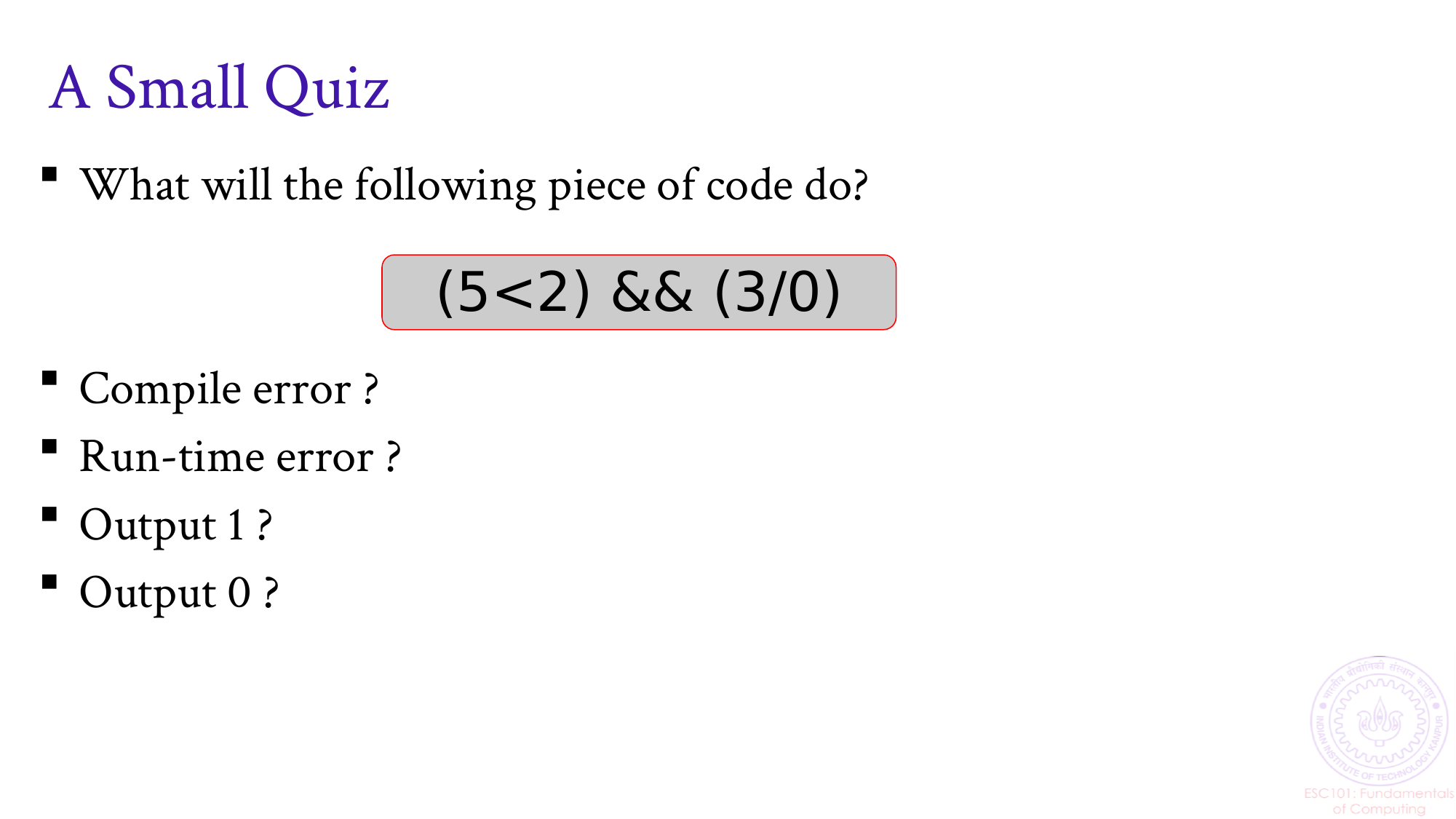

# A Small Quiz
What will the following piece of code do?

Compile error ?
Run-time error ?
Output 1 ?
Output 0 ?
(5<2) && (3/0)
19